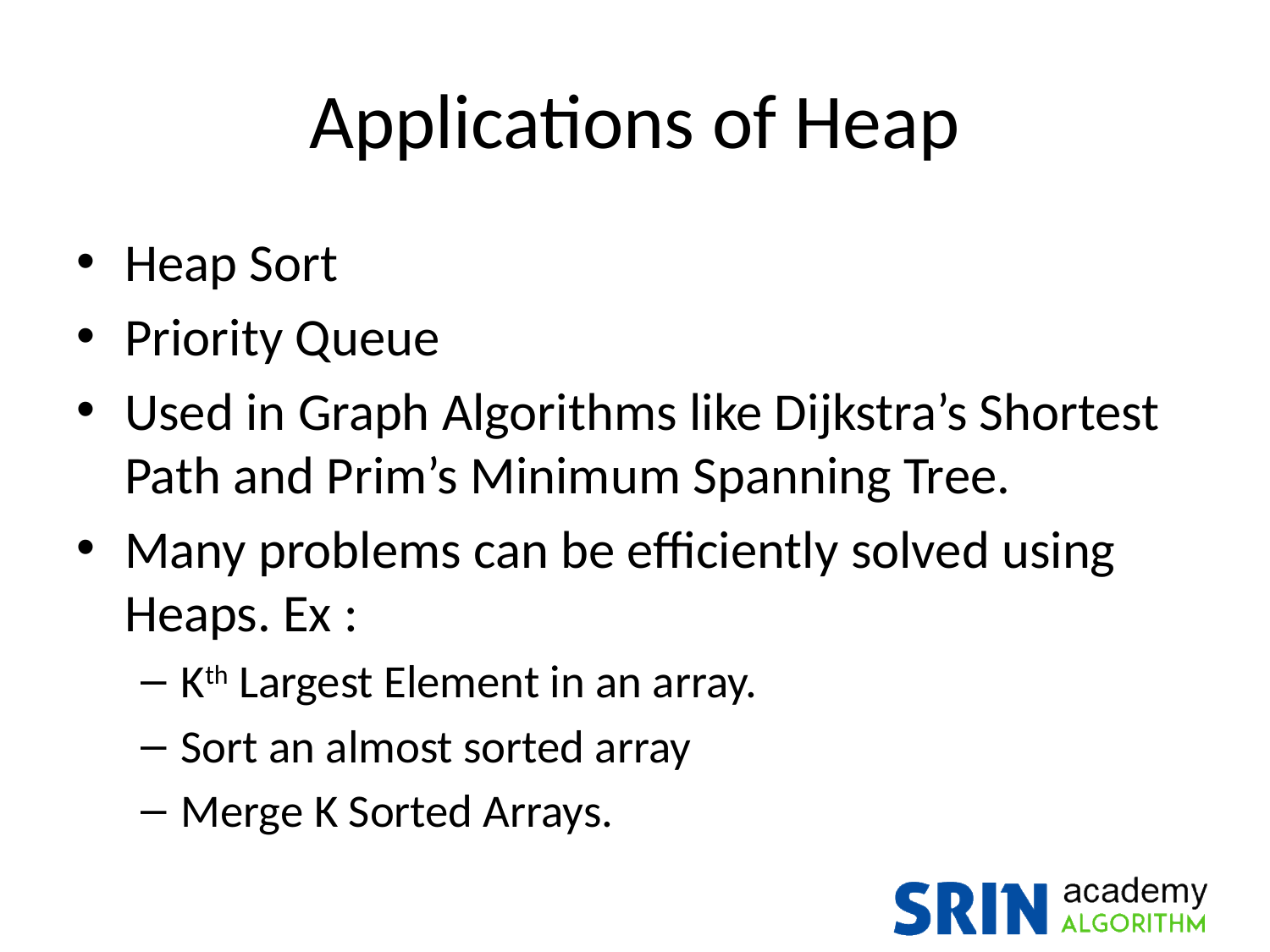

# Applications of Heap
Heap Sort
Priority Queue
Used in Graph Algorithms like Dijkstra’s Shortest Path and Prim’s Minimum Spanning Tree.
Many problems can be efficiently solved using Heaps. Ex :
Kth Largest Element in an array.
Sort an almost sorted array
Merge K Sorted Arrays.